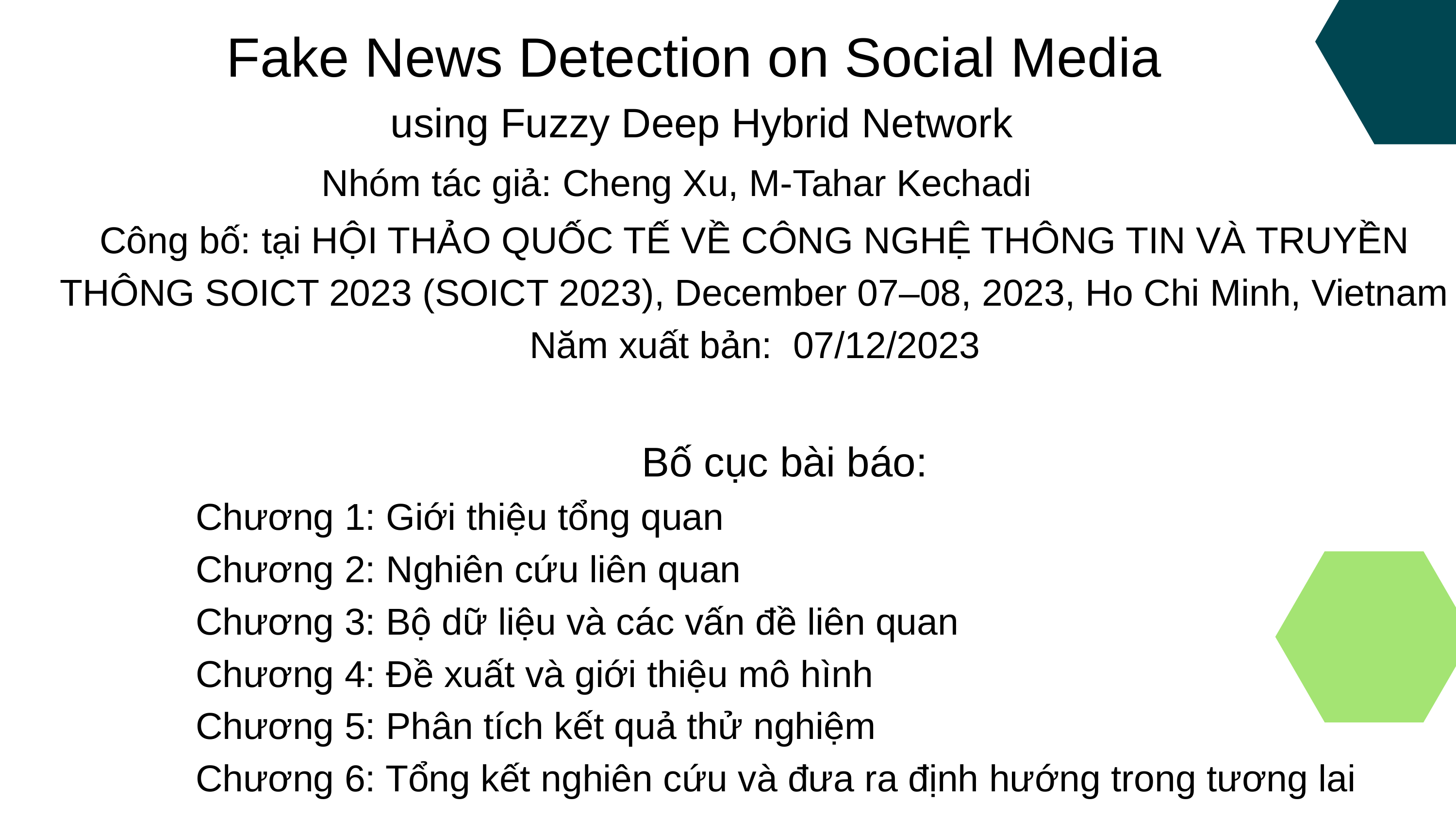

Fake News Detection on Social Media
using Fuzzy Deep Hybrid Network
Nhóm tác giả: Cheng Xu, M-Tahar Kechadi
Công bố: tại HỘI THẢO QUỐC TẾ VỀ CÔNG NGHỆ THÔNG TIN VÀ TRUYỀN THÔNG SOICT 2023 (SOICT 2023), December 07–08, 2023, Ho Chi Minh, Vietnam
Năm xuất bản:  07/12/2023
Bố cục bài báo:
Chương 1: Giới thiệu tổng quan
Chương 2: Nghiên cứu liên quan
Chương 3: Bộ dữ liệu và các vấn đề liên quan
Chương 4: Đề xuất và giới thiệu mô hình
Chương 5: Phân tích kết quả thử nghiệm
Chương 6: Tổng kết nghiên cứu và đưa ra định hướng trong tương lai